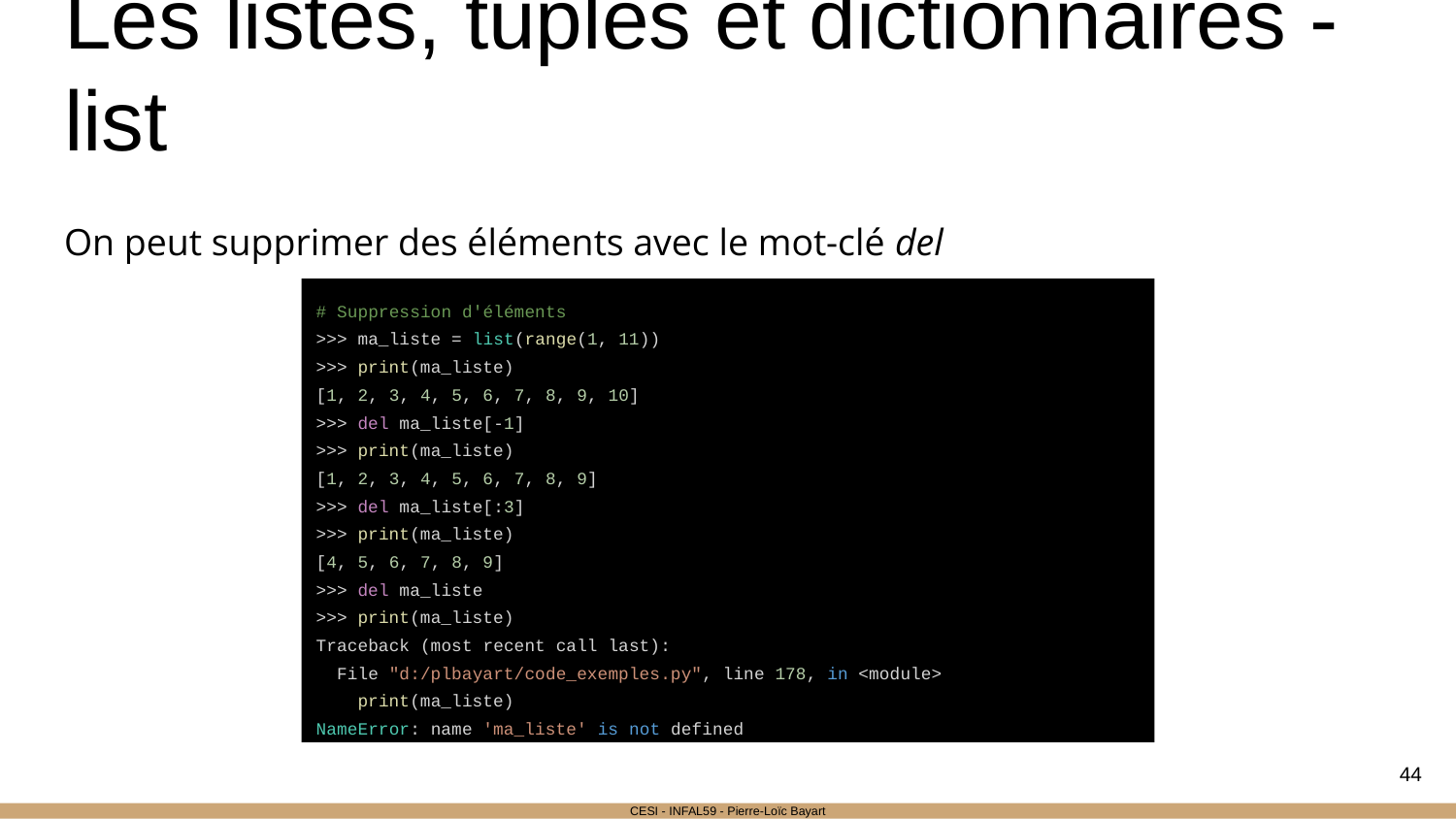

# Les listes, tuples et dictionnaires - list
On peut supprimer des éléments avec le mot-clé del

# Suppression d'éléments
>>> ma_liste = list(range(1, 11))
>>> print(ma_liste)
[1, 2, 3, 4, 5, 6, 7, 8, 9, 10]
>>> del ma_liste[-1]
>>> print(ma_liste)
[1, 2, 3, 4, 5, 6, 7, 8, 9]
>>> del ma_liste[:3]
>>> print(ma_liste)
[4, 5, 6, 7, 8, 9]
>>> del ma_liste
>>> print(ma_liste)
Traceback (most recent call last):
  File "d:/plbayart/code_exemples.py", line 178, in <module>
    print(ma_liste)
NameError: name 'ma_liste' is not defined
44